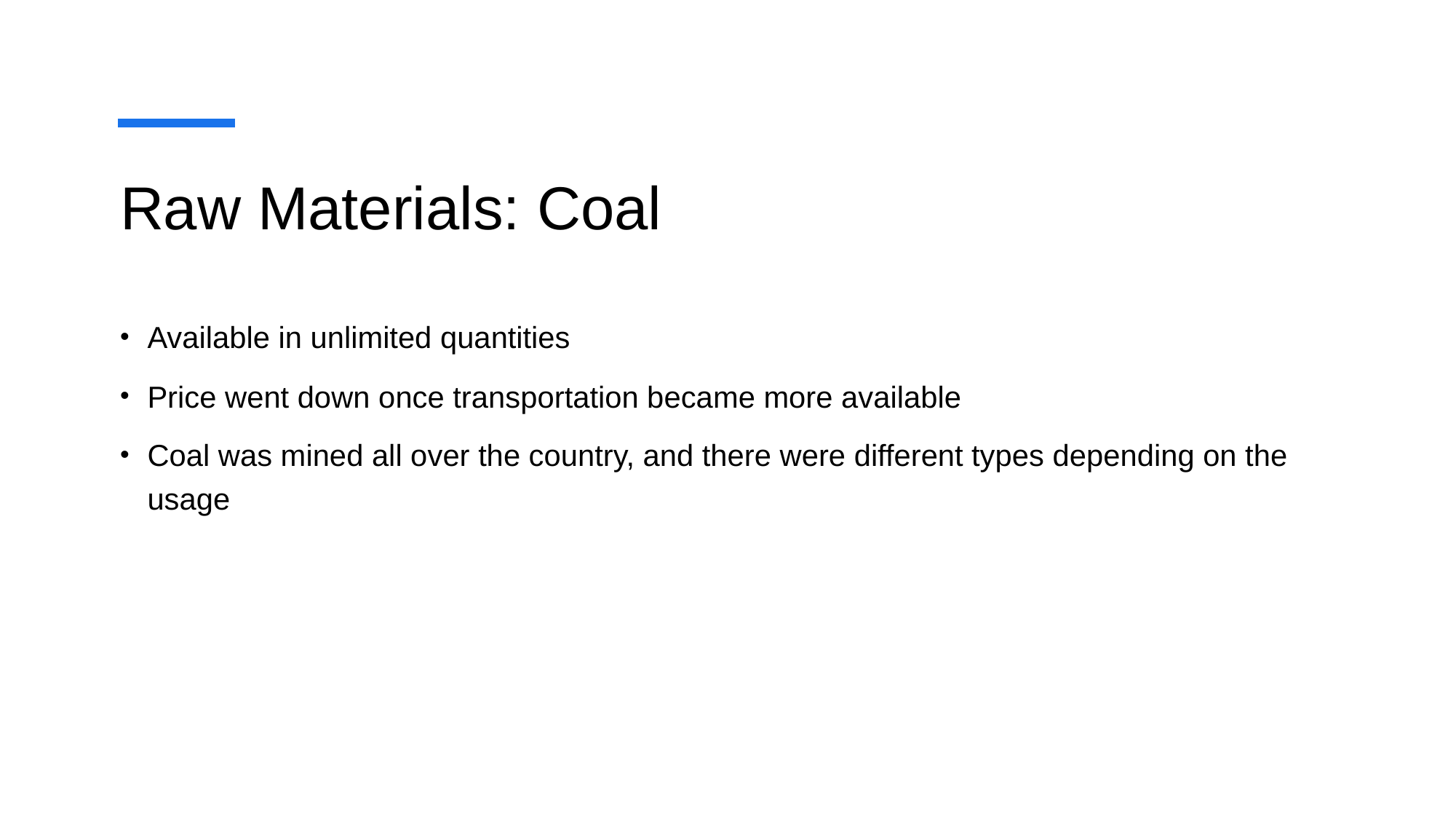

# Raw Materials: Coal
Available in unlimited quantities
Price went down once transportation became more available
Coal was mined all over the country, and there were different types depending on the usage